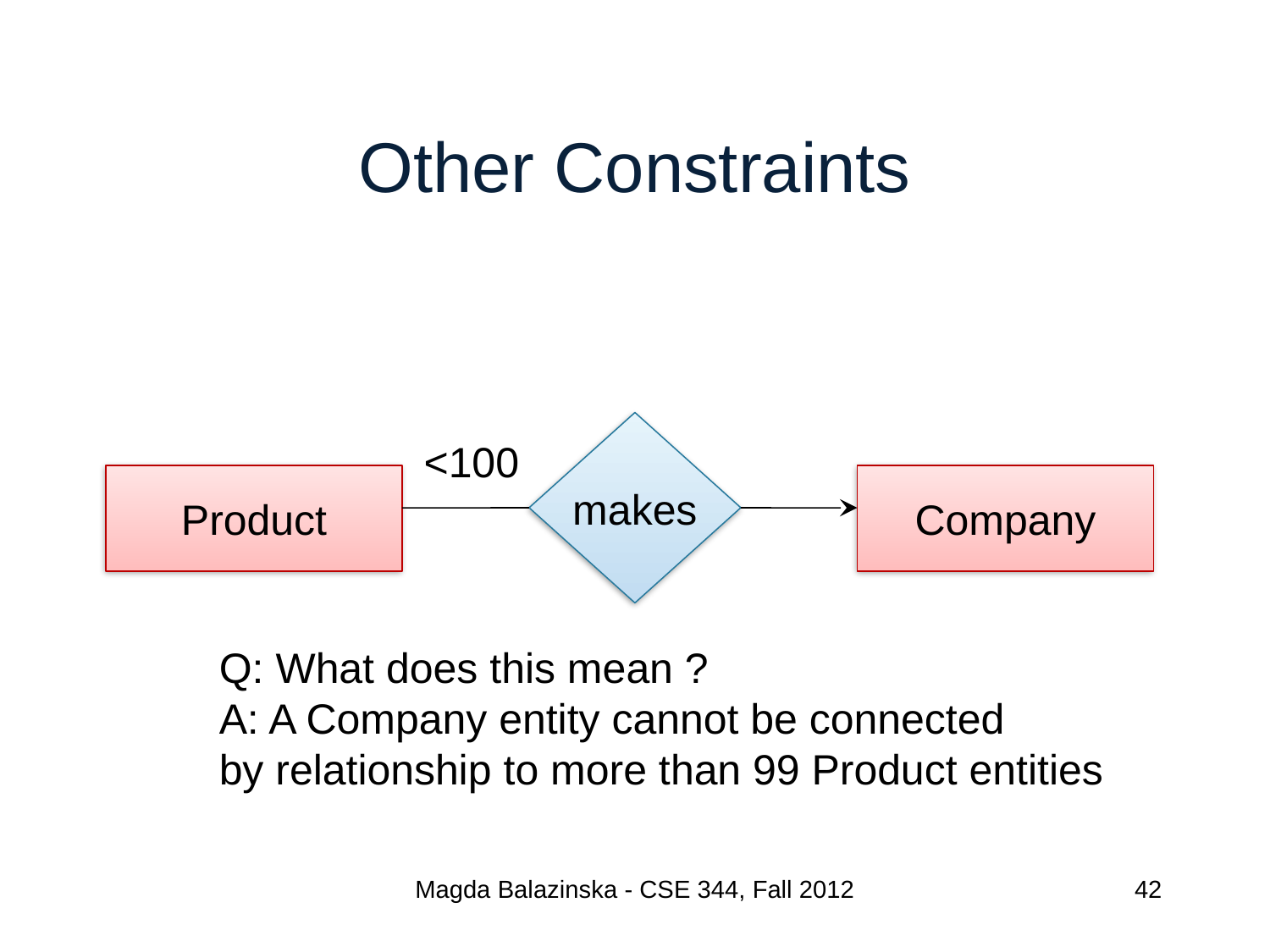

# Other Constraints
makes
<100
Product
Company

Q: What does this mean ?
A: A Company entity cannot be connected
by relationship to more than 99 Product entities
Magda Balazinska - CSE 344, Fall 2012
42